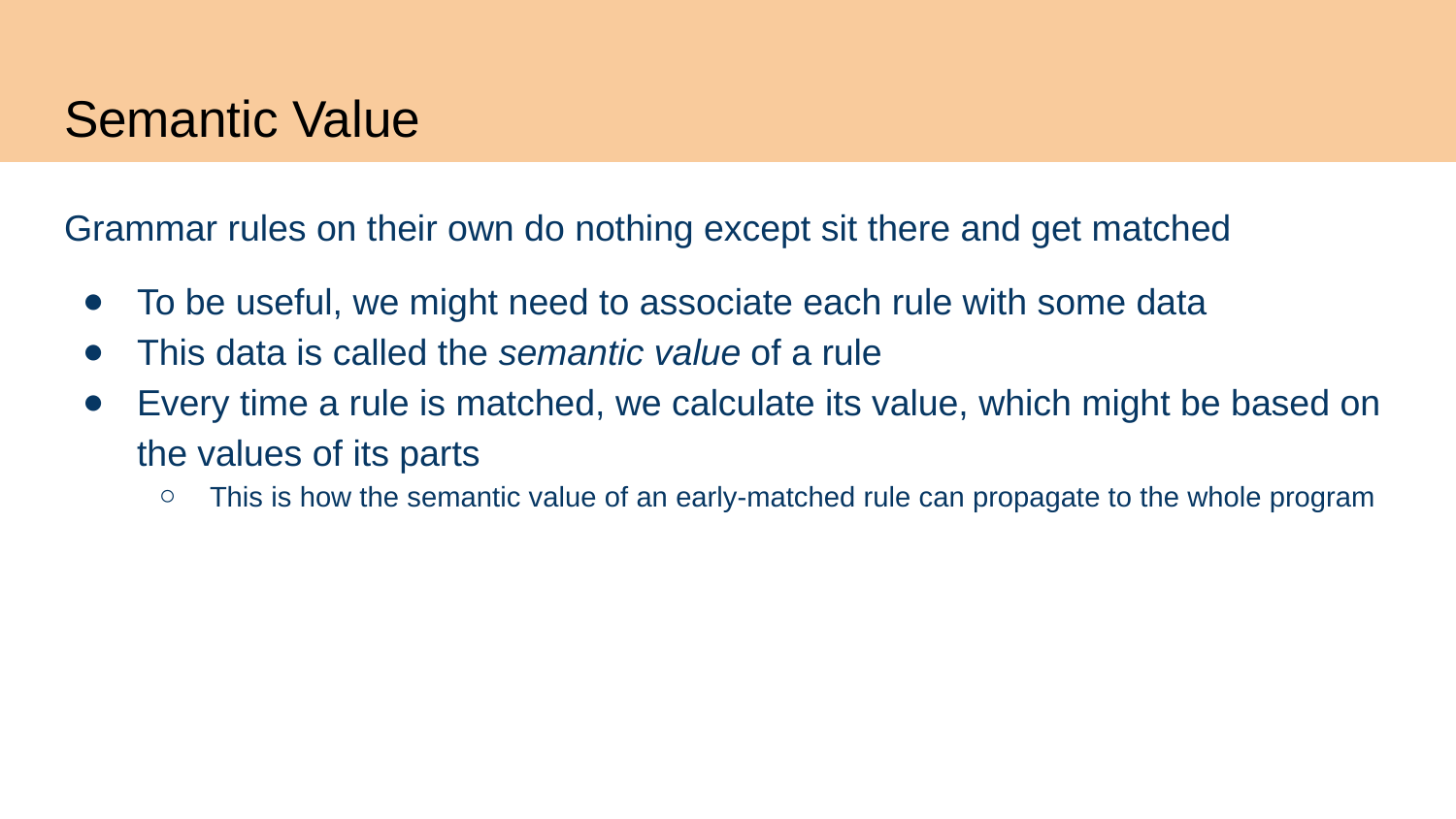

# Semantic Value
Grammar rules on their own do nothing except sit there and get matched
To be useful, we might need to associate each rule with some data
This data is called the semantic value of a rule
Every time a rule is matched, we calculate its value, which might be based on the values of its parts
This is how the semantic value of an early-matched rule can propagate to the whole program